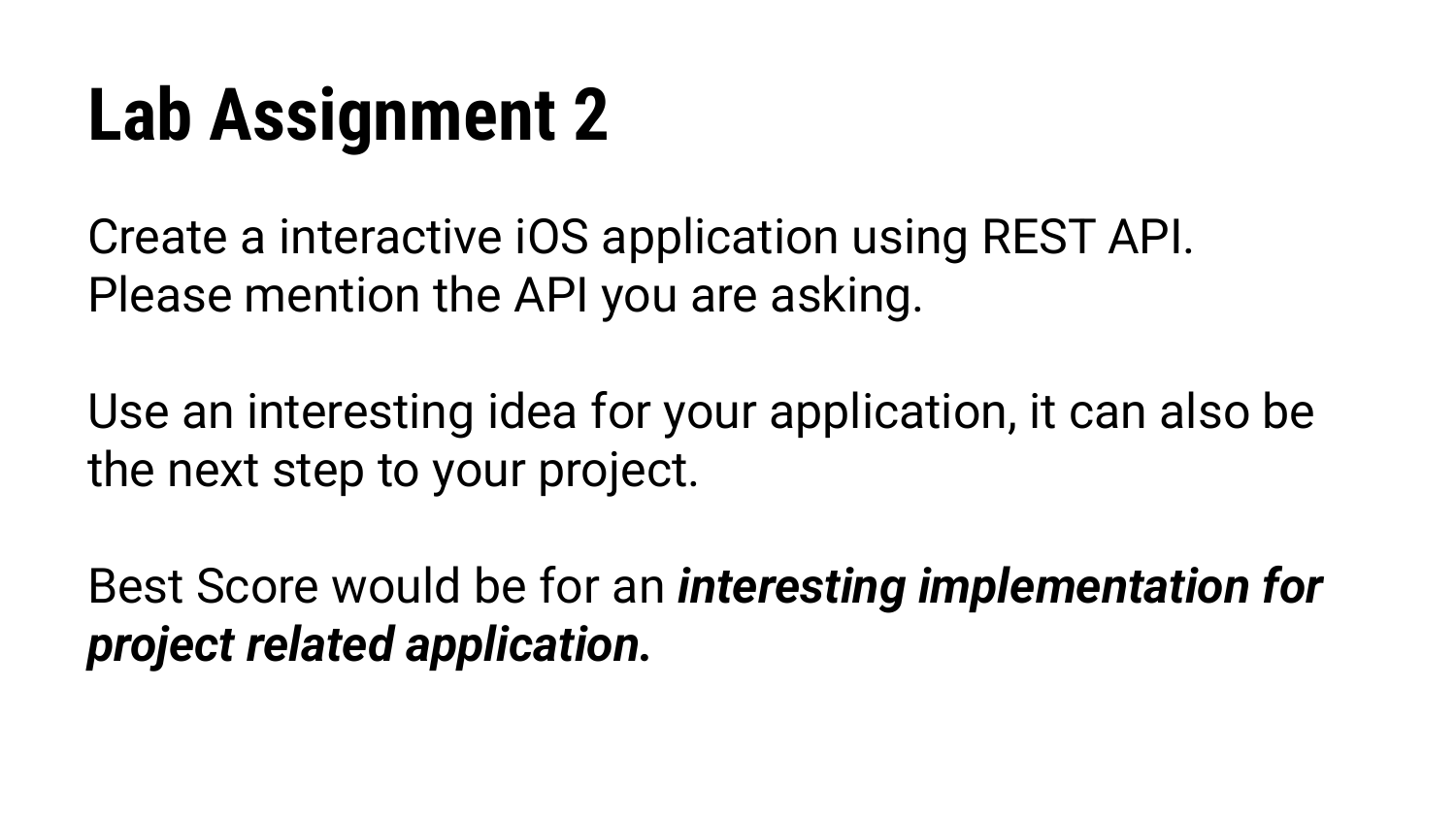

# Lab Assignment 2
Create a interactive iOS application using REST API.
Please mention the API you are asking.

Use an interesting idea for your application, it can also be the next step to your project.

Best Score would be for an interesting implementation for project related application.